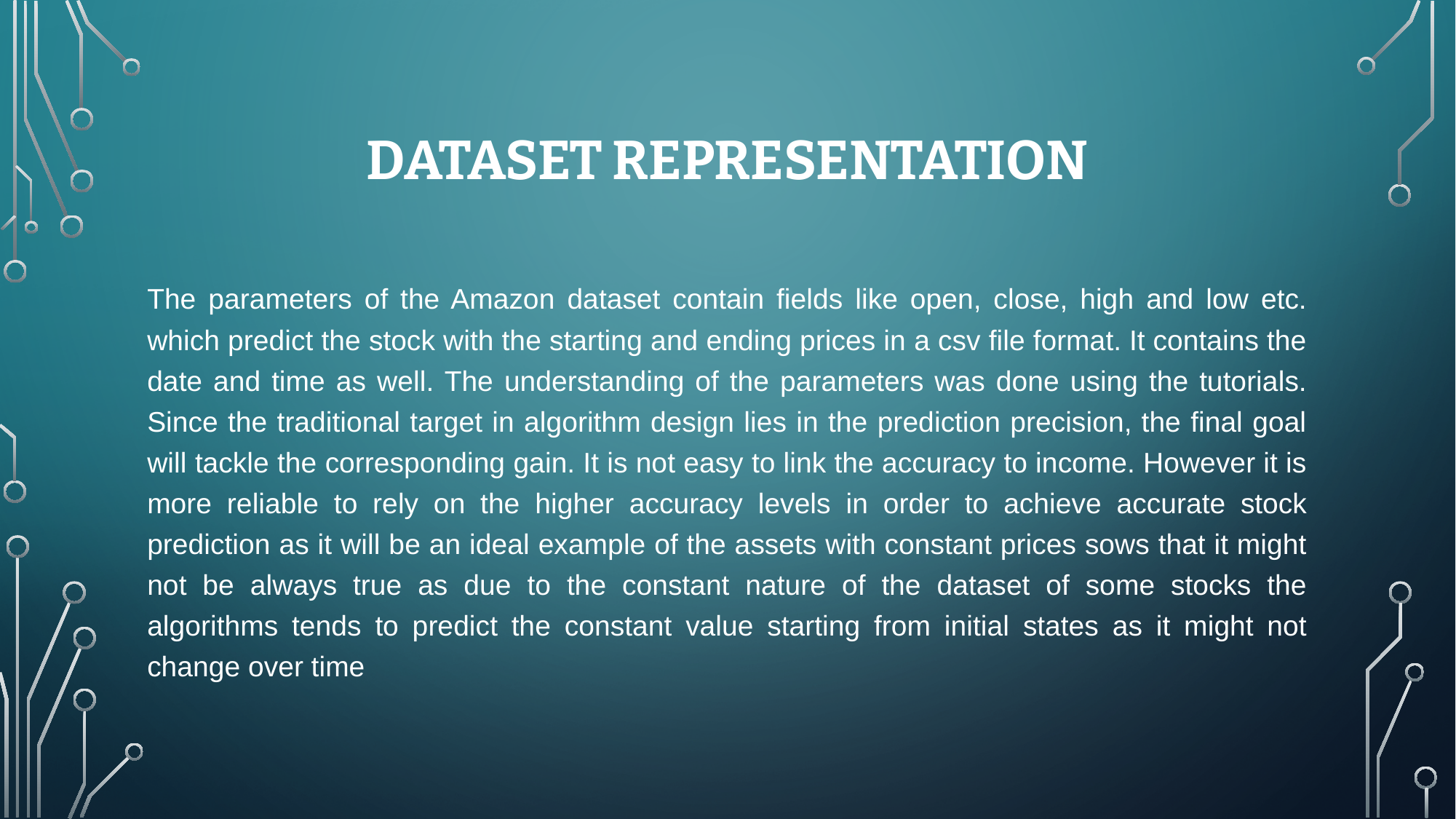

# Dataset Representation
The parameters of the Amazon dataset contain fields like open, close, high and low etc. which predict the stock with the starting and ending prices in a csv file format. It contains the date and time as well. The understanding of the parameters was done using the tutorials. Since the traditional target in algorithm design lies in the prediction precision, the final goal will tackle the corresponding gain. It is not easy to link the accuracy to income. However it is more reliable to rely on the higher accuracy levels in order to achieve accurate stock prediction as it will be an ideal example of the assets with constant prices sows that it might not be always true as due to the constant nature of the dataset of some stocks the algorithms tends to predict the constant value starting from initial states as it might not change over time